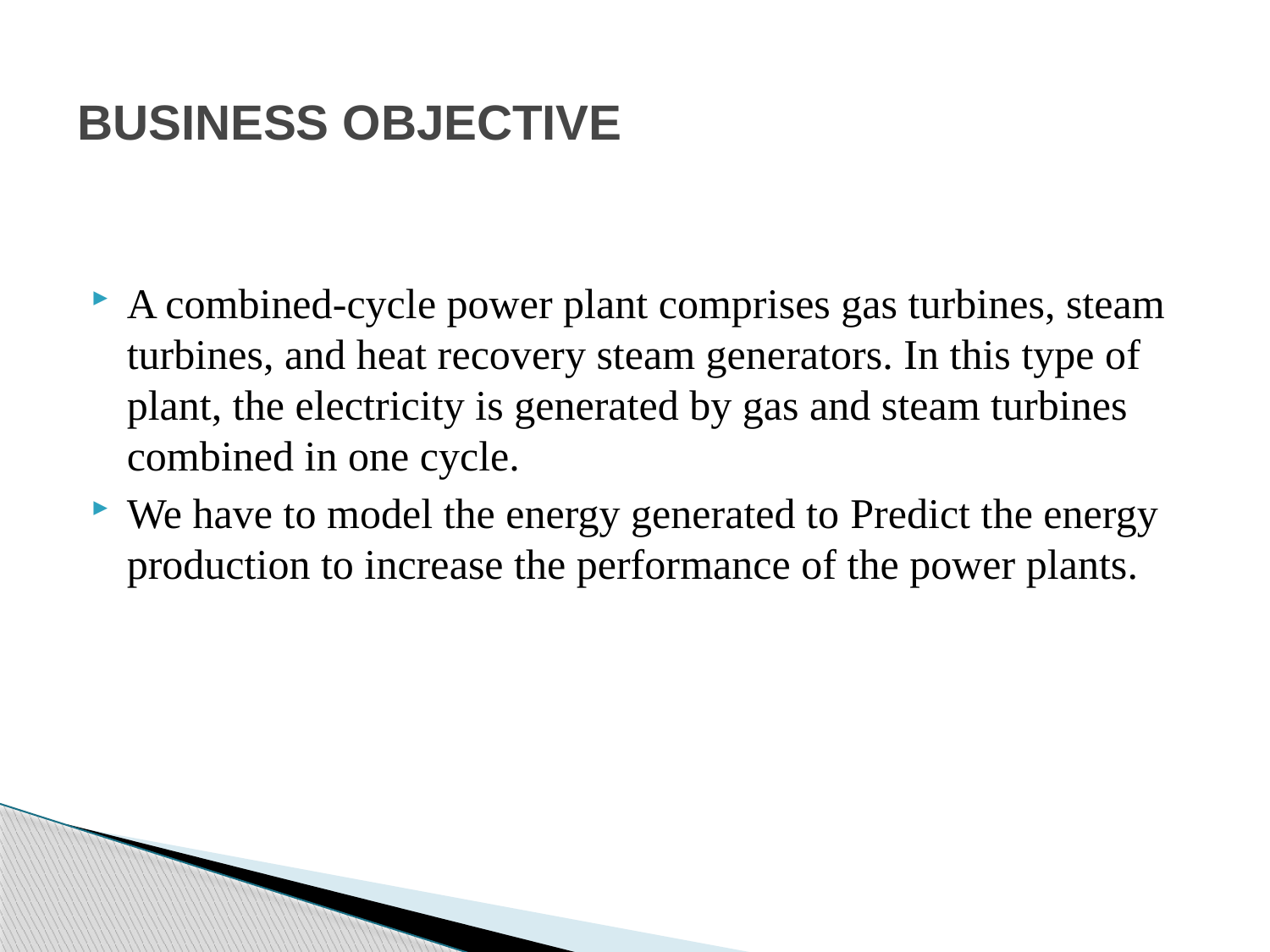

# BUSINESS OBJECTIVE

A combined-cycle power plant comprises gas turbines, steam turbines, and heat recovery steam generators. In this type of plant, the electricity is generated by gas and steam turbines combined in one cycle.
We have to model the energy generated to Predict the energy production to increase the performance of the power plants.